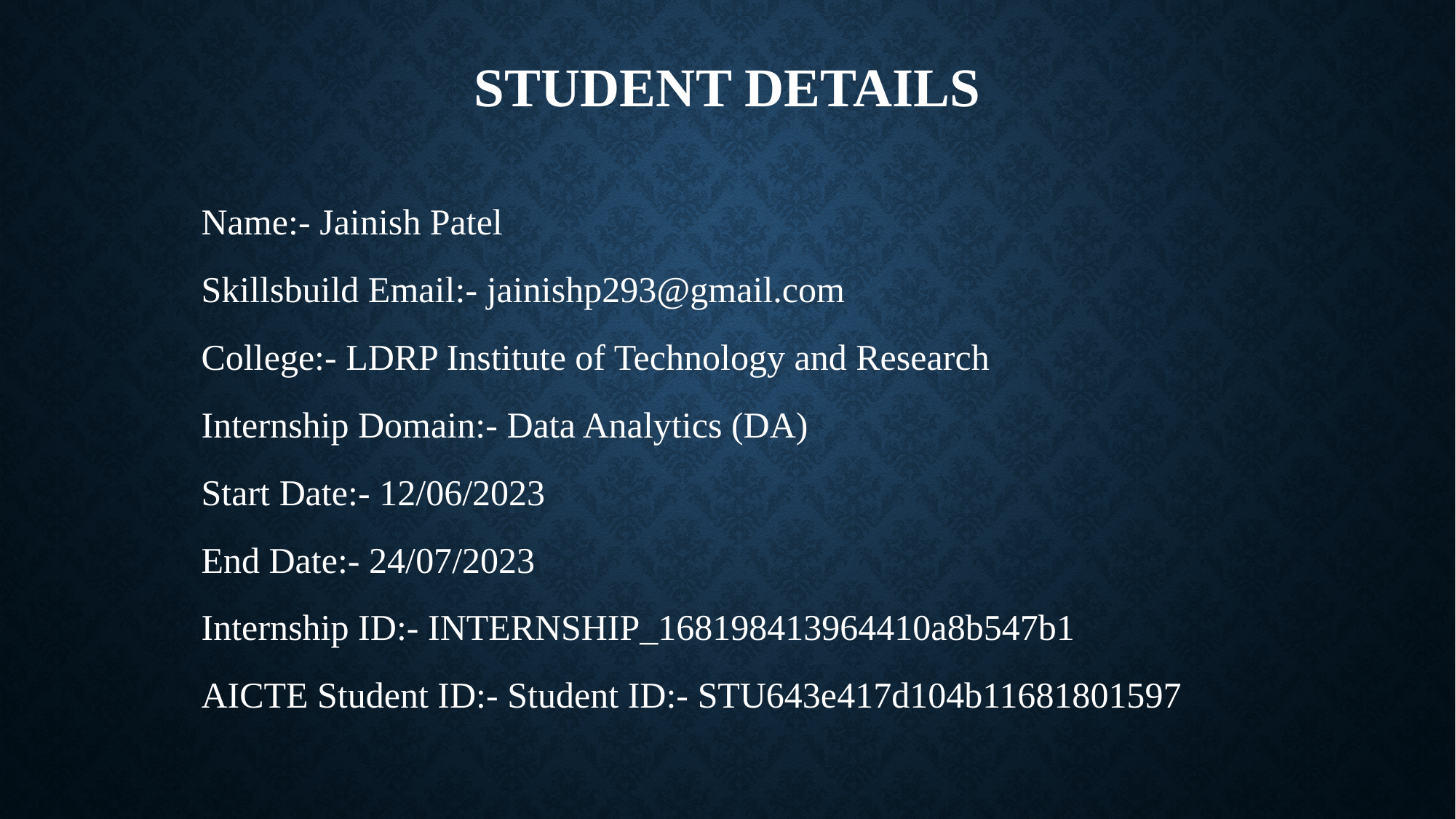

# STUDENT DETAILS
Name:- Jainish Patel
Skillsbuild Email:- jainishp293@gmail.com
College:- LDRP Institute of Technology and Research
Internship Domain:- Data Analytics (DA)
Start Date:- 12/06/2023
End Date:- 24/07/2023
Internship ID:- INTERNSHIP_168198413964410a8b547b1
AICTE Student ID:- Student ID:- STU643e417d104b11681801597